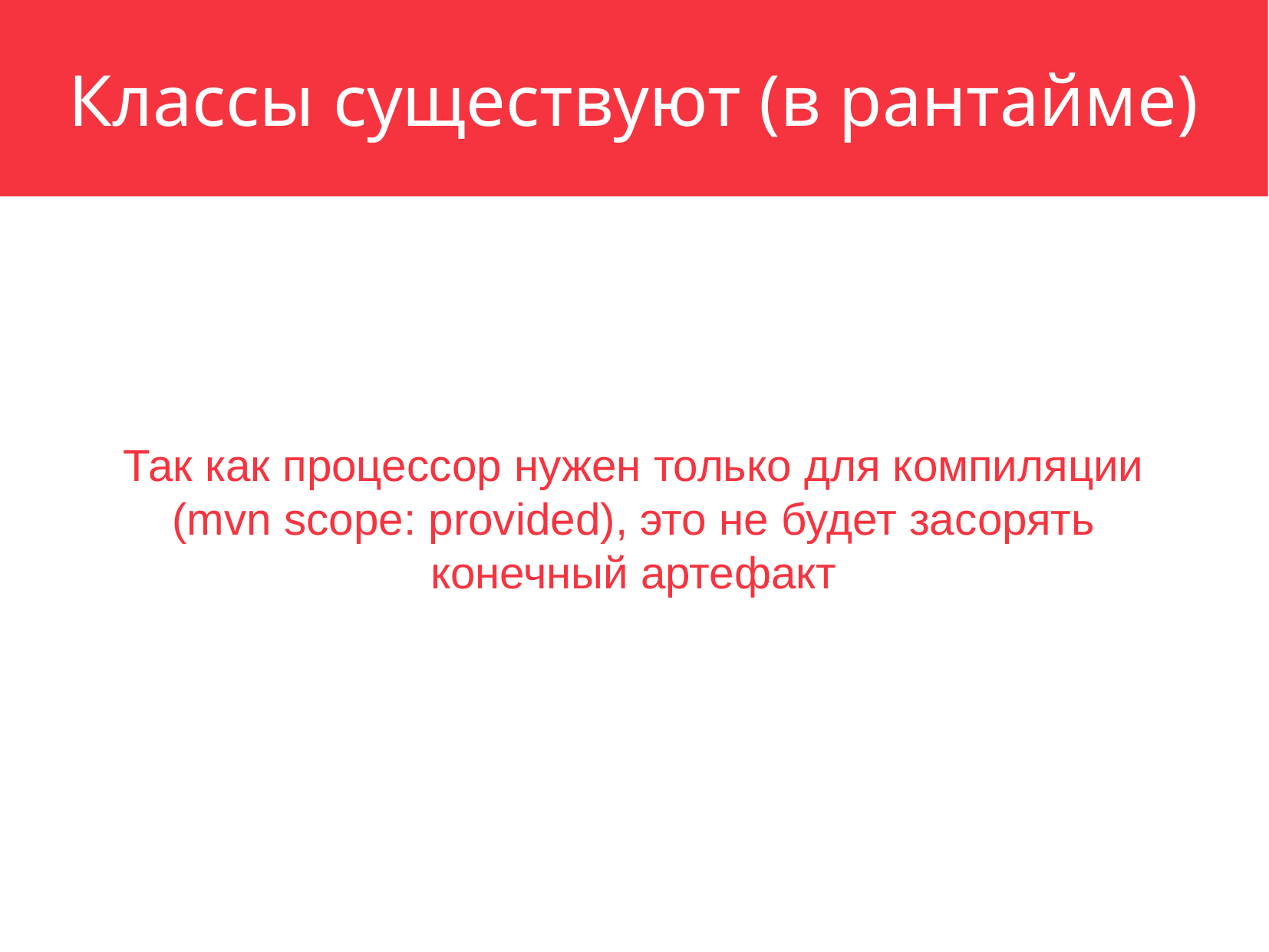

Классы существуют (в рантайме)

Так как процессор нужен только для компиляции (mvn scope: provided), это не будет засорять конечный артефакт